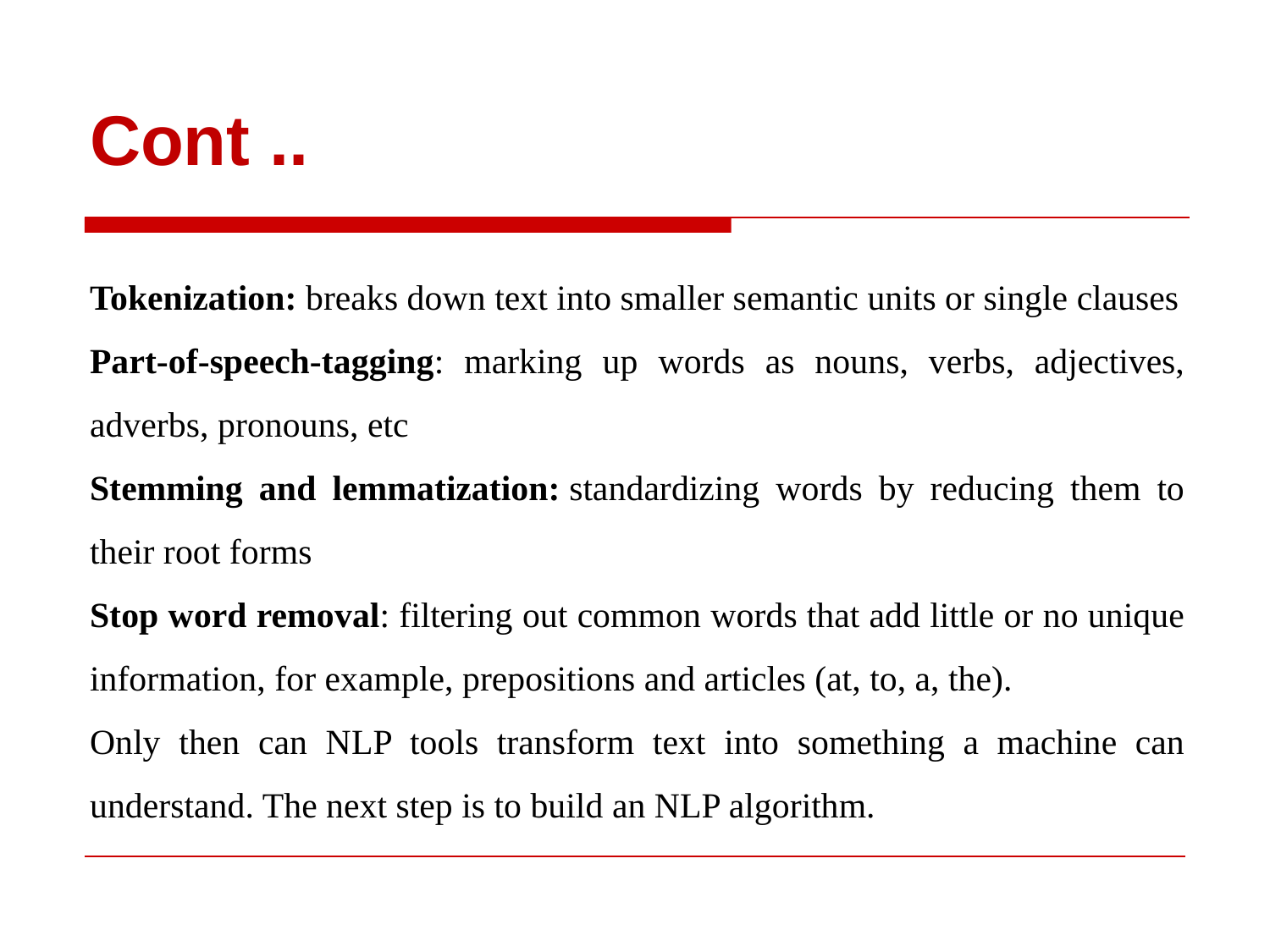

# Cont ..
Tokenization: breaks down text into smaller semantic units or single clauses
Part-of-speech-tagging: marking up words as nouns, verbs, adjectives, adverbs, pronouns, etc
Stemming and lemmatization: standardizing words by reducing them to their root forms
Stop word removal: filtering out common words that add little or no unique information, for example, prepositions and articles (at, to, a, the).
Only then can NLP tools transform text into something a machine can understand. The next step is to build an NLP algorithm.